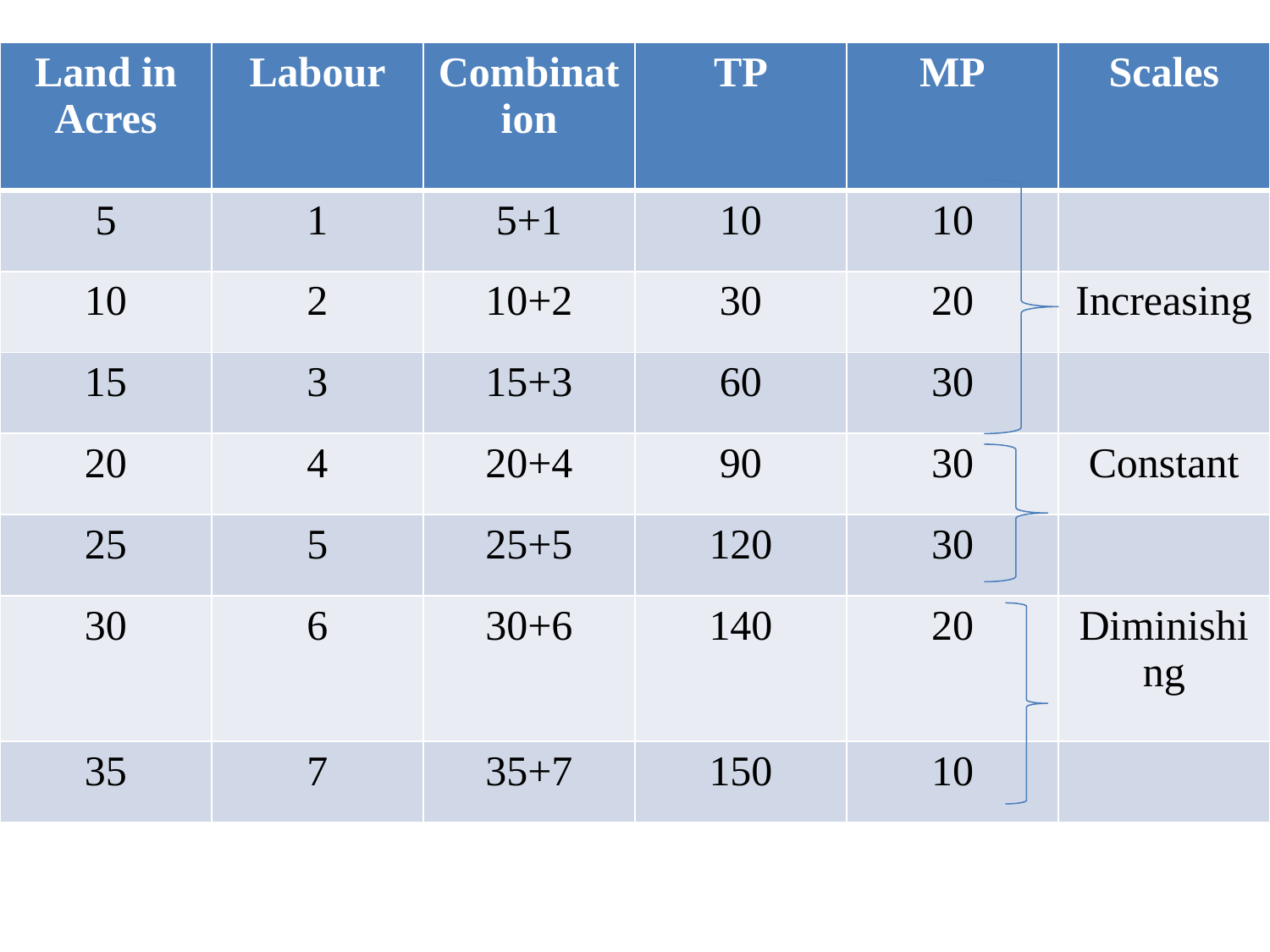

#
| Land in Acres | Labour | Combination | TP | MP | Scales |
| --- | --- | --- | --- | --- | --- |
| 5 | 1 | 5+1 | 10 | 10 |  |
| 10 | 2 | 10+2 | 30 | 20 | Increasing |
| 15 | 3 | 15+3 | 60 | 30 |  |
| 20 | 4 | 20+4 | 90 | 30 | Constant |
| 25 | 5 | 25+5 | 120 | 30 |  |
| 30 | 6 | 30+6 | 140 | 20 | Diminishing |
| 35 | 7 | 35+7 | 150 | 10 |  |